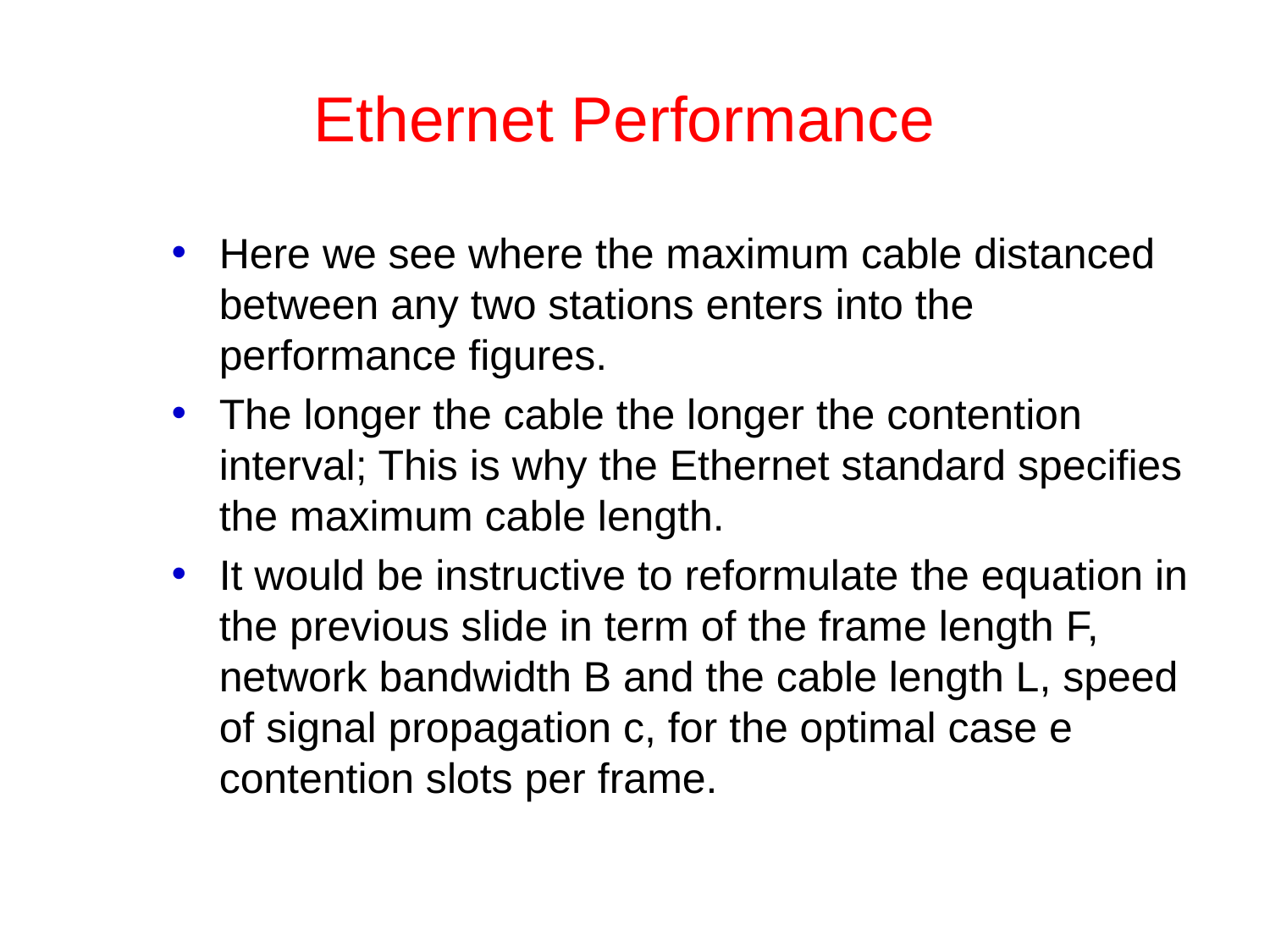

# Ethernet Performance
Here we see where the maximum cable distanced between any two stations enters into the performance figures.
The longer the cable the longer the contention interval; This is why the Ethernet standard specifies the maximum cable length.
It would be instructive to reformulate the equation in the previous slide in term of the frame length F, network bandwidth B and the cable length L, speed of signal propagation c, for the optimal case e contention slots per frame.